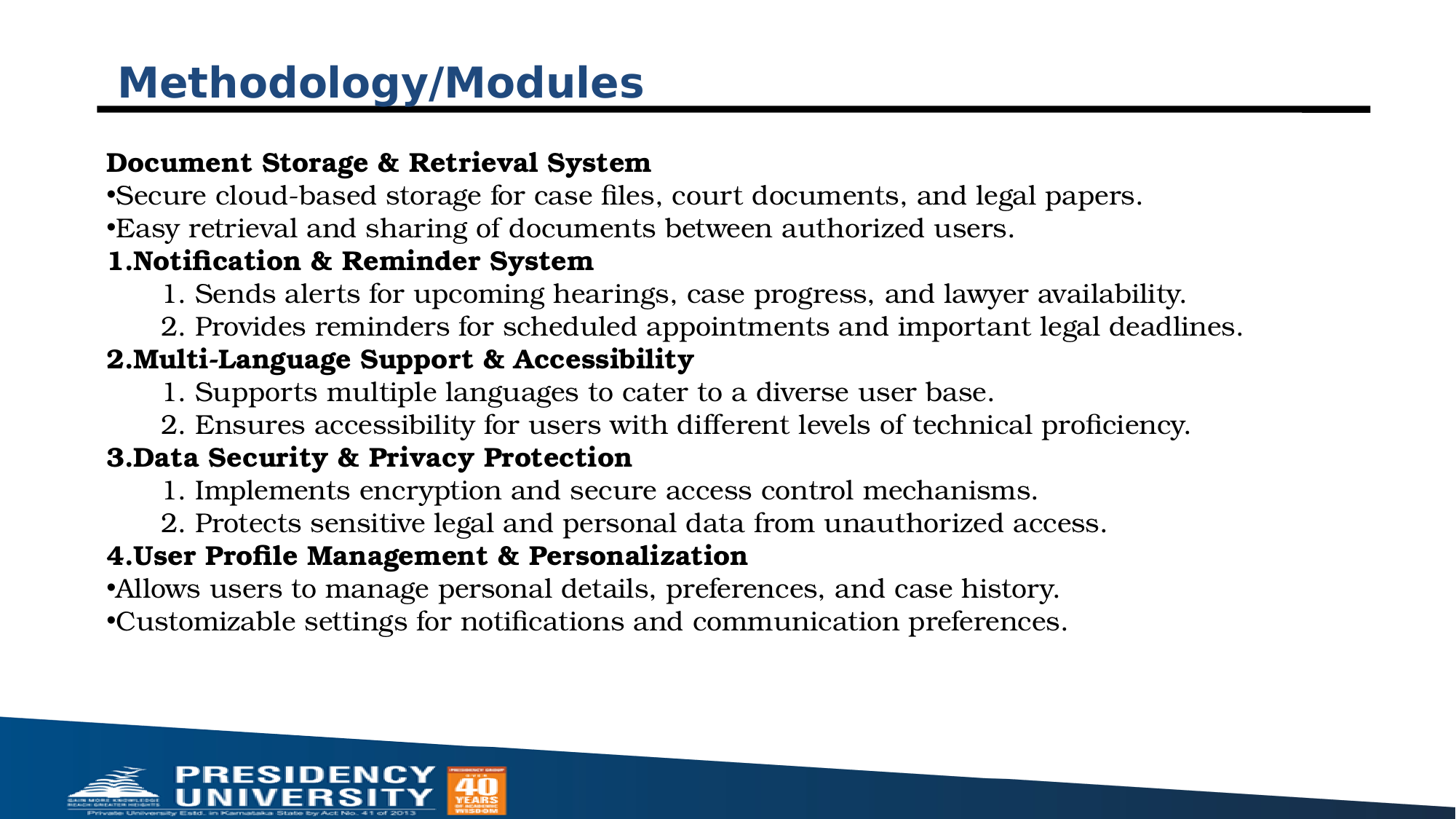

Methodology/Modules
Document Storage & Retrieval System
Secure cloud-based storage for case files, court documents, and legal papers.
Easy retrieval and sharing of documents between authorized users.
Notification & Reminder System
Sends alerts for upcoming hearings, case progress, and lawyer availability.
Provides reminders for scheduled appointments and important legal deadlines.
Multi-Language Support & Accessibility
Supports multiple languages to cater to a diverse user base.
Ensures accessibility for users with different levels of technical proficiency.
Data Security & Privacy Protection
Implements encryption and secure access control mechanisms.
Protects sensitive legal and personal data from unauthorized access.
User Profile Management & Personalization
Allows users to manage personal details, preferences, and case history.
Customizable settings for notifications and communication preferences.